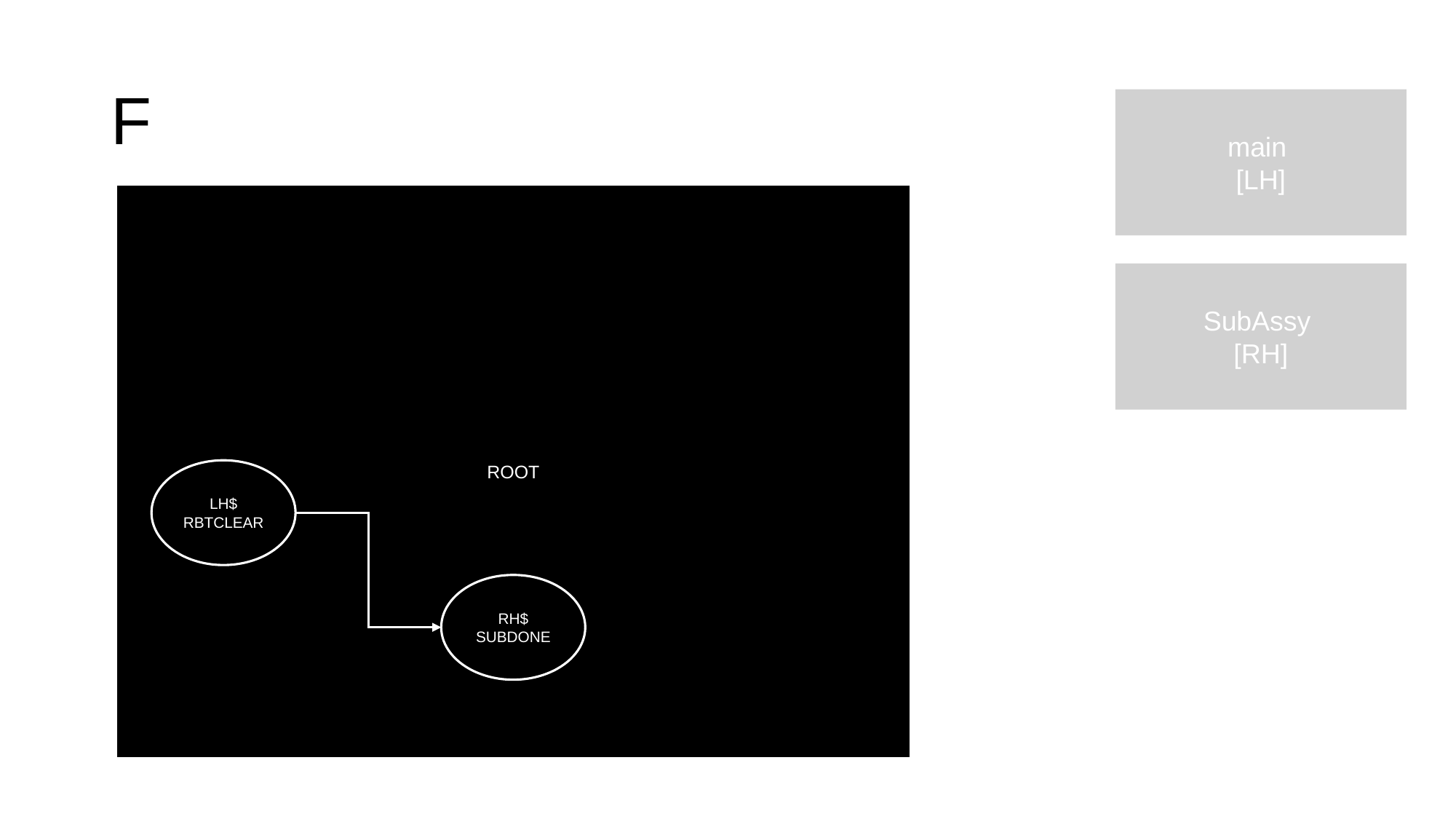

# F
main
[LH]
ROOT
LH$
RBTCLEAR
RH$
SUBDONE
SubAssy
[RH]